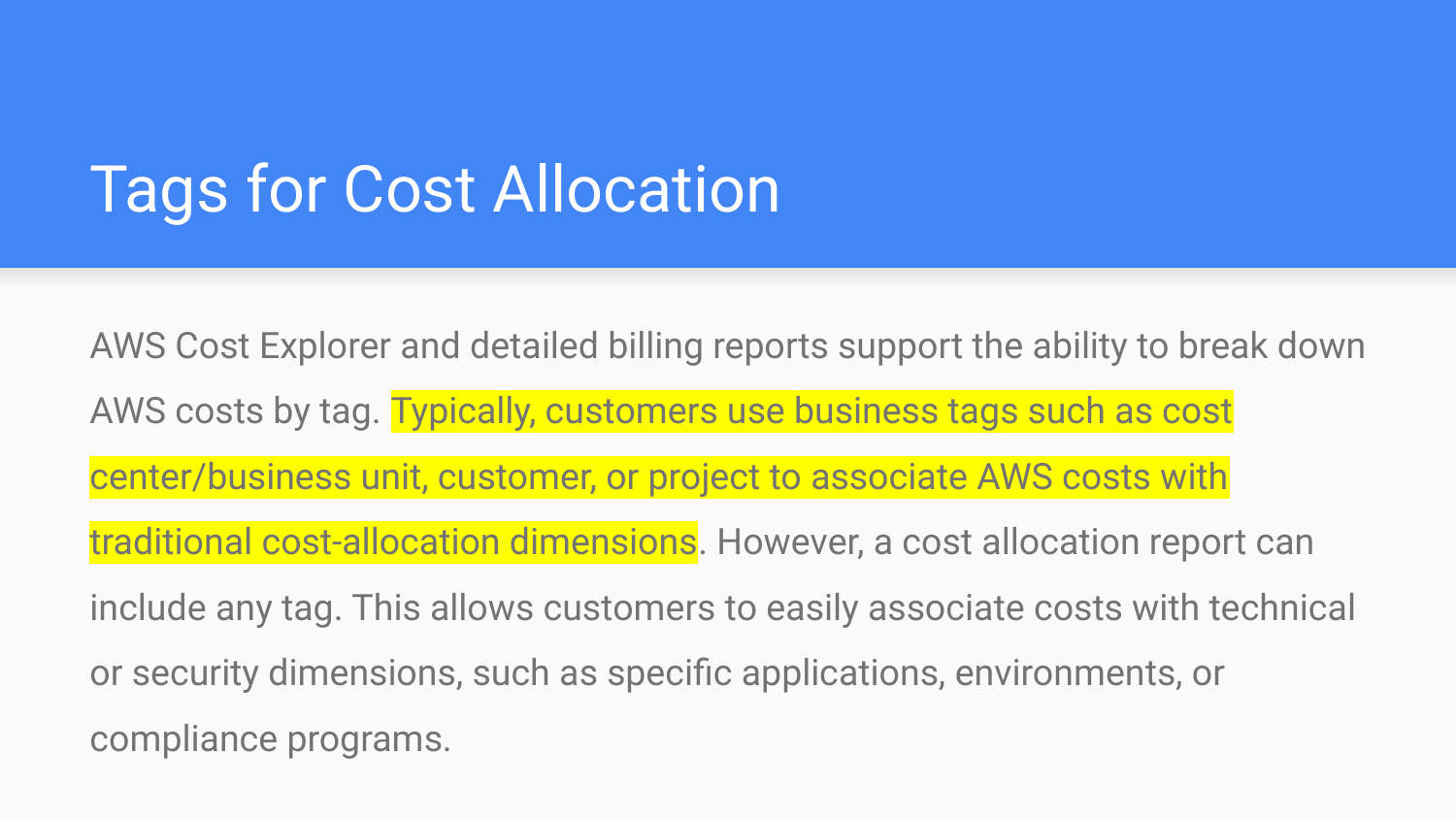

# Tags for Cost Allocation
AWS Cost Explorer and detailed billing reports support the ability to break down AWS costs by tag. Typically, customers use business tags such as cost center/business unit, customer, or project to associate AWS costs with traditional cost-allocation dimensions. However, a cost allocation report can include any tag. This allows customers to easily associate costs with technical or security dimensions, such as specific applications, environments, or compliance programs.